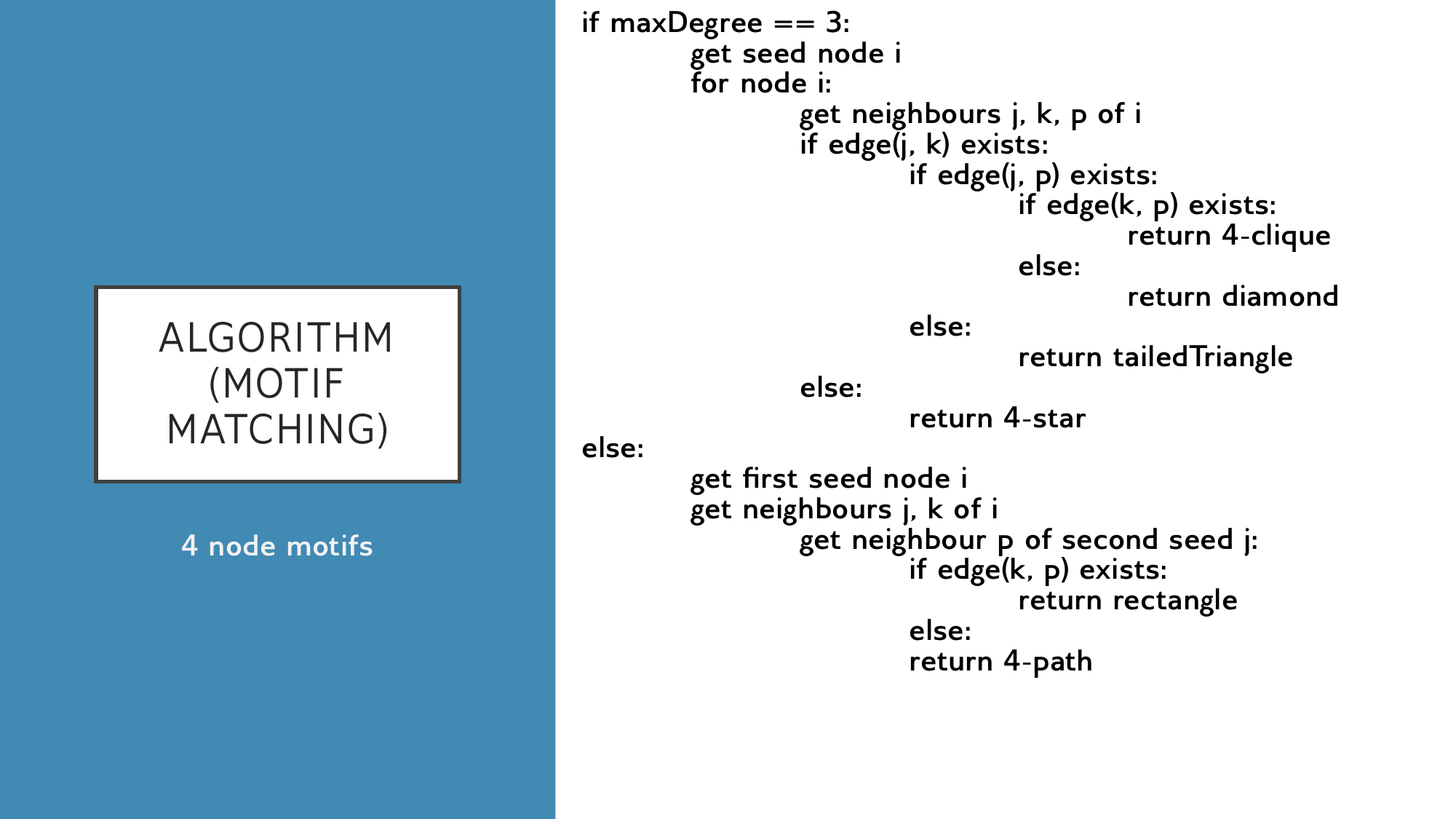

| if maxDegree == 3: get seed node i for node i: get neighbours j, k, p of i if edge(j, k) exists: if edge(j, p) exists: if edge(k, p) exists: return 4-clique else: return diamond else: return tailedTriangle else: return 4-star else: get first seed node i get neighbours j, k of i get neighbour p of second seed j: if edge(k, p) exists: return rectangle else: return 4-path |
| --- |
# ALGORITHM (Motif MATCHING)
4 node motifs